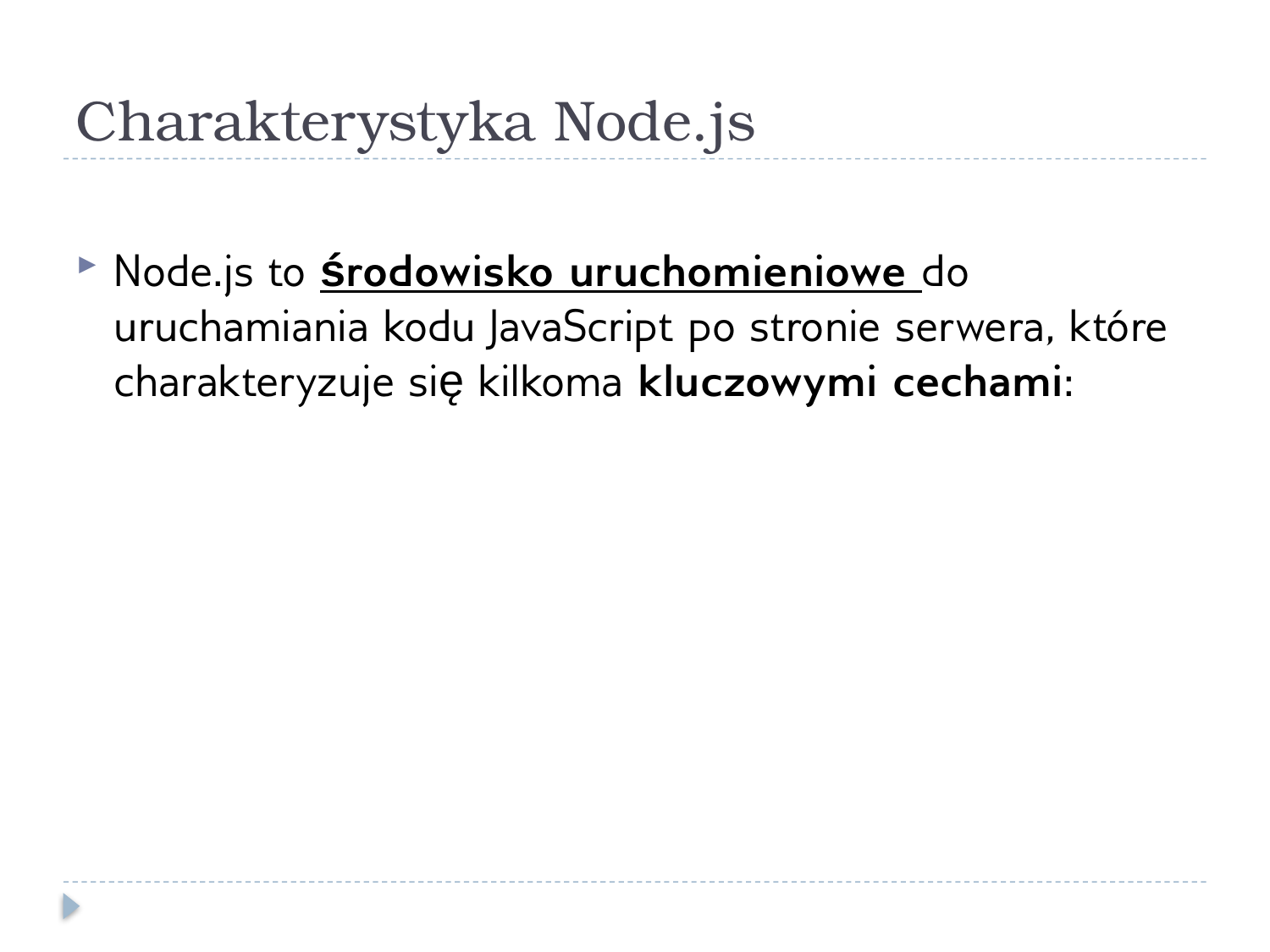

# Charakterystyka Node.js

Node.js to środowisko uruchomieniowe do uruchamiania kodu JavaScript po stronie serwera, które charakteryzuje się kilkoma kluczowymi cechami: